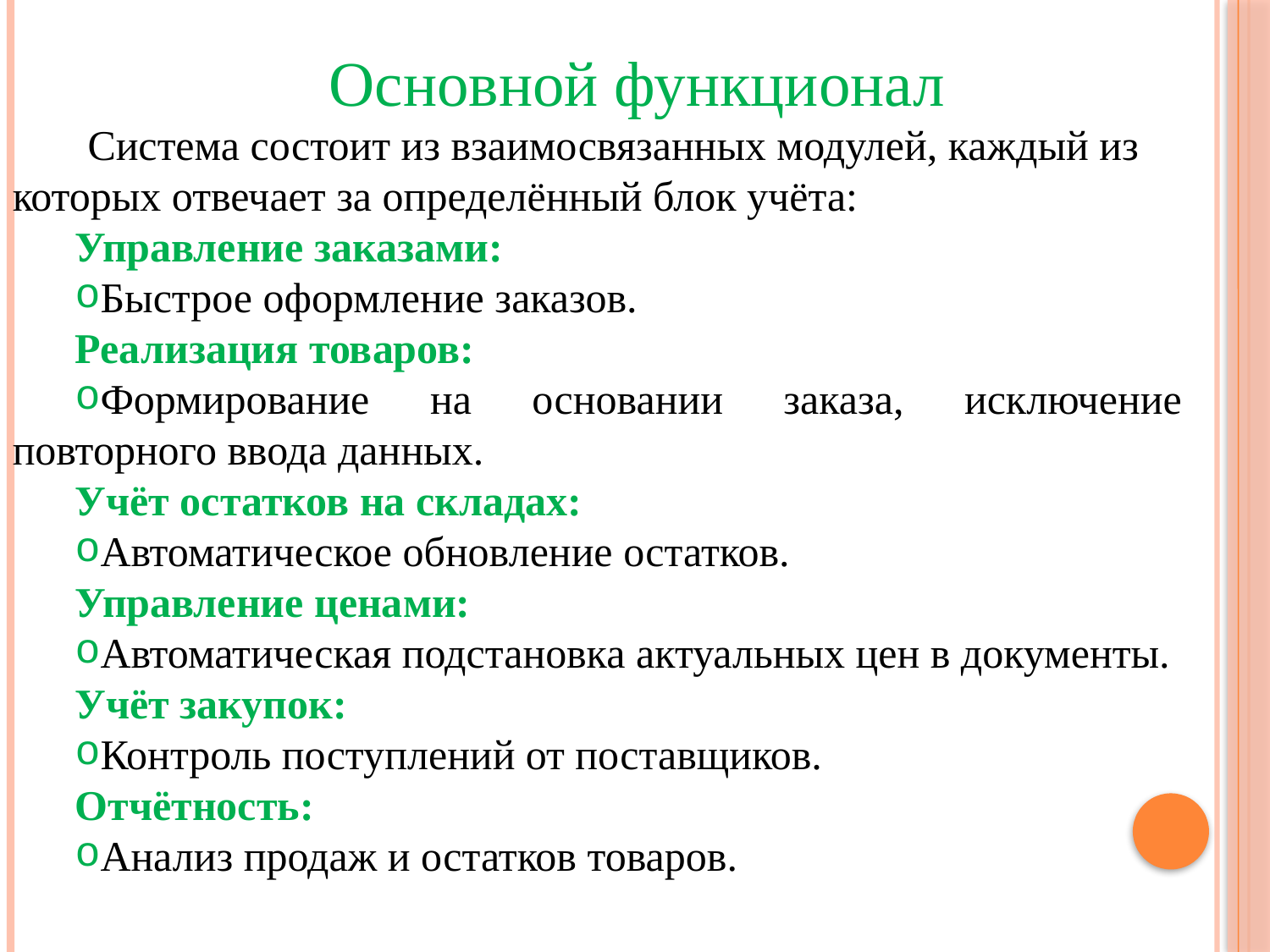

Основной функционал
Система состоит из взаимосвязанных модулей, каждый из которых отвечает за определённый блок учёта:
Управление заказами:
Быстрое оформление заказов.
Реализация товаров:
Формирование на основании заказа, исключение повторного ввода данных.
Учёт остатков на складах:
Автоматическое обновление остатков.
Управление ценами:
Автоматическая подстановка актуальных цен в документы.
Учёт закупок:
Контроль поступлений от поставщиков.
Отчётность:
Анализ продаж и остатков товаров.